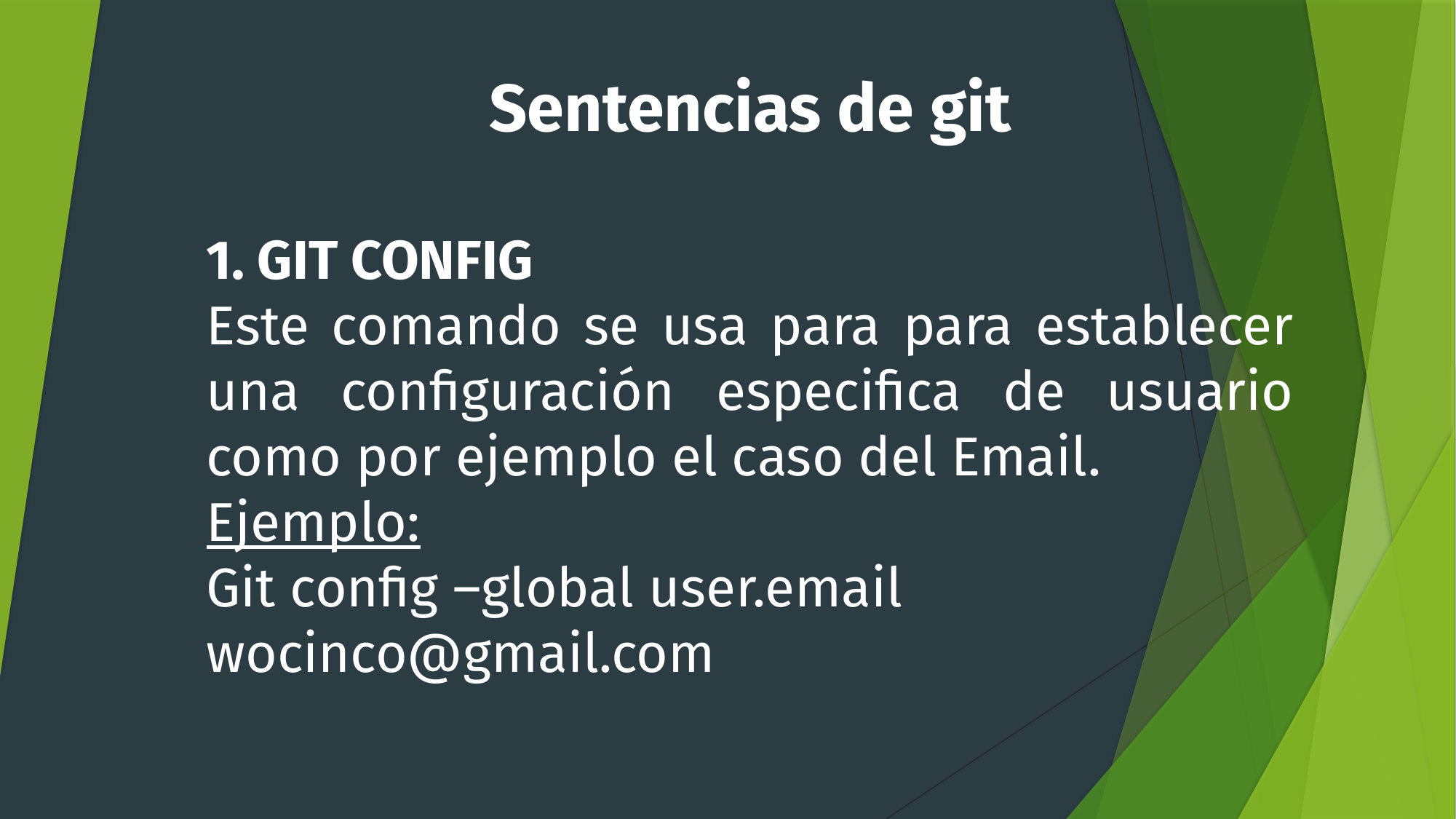

Sentencias de git

1. GIT CONFIG
Este comando se usa para para establecer una configuración especifica de usuario como por ejemplo el caso del Email.
Ejemplo:
Git config –global user.email wocinco@gmail.com